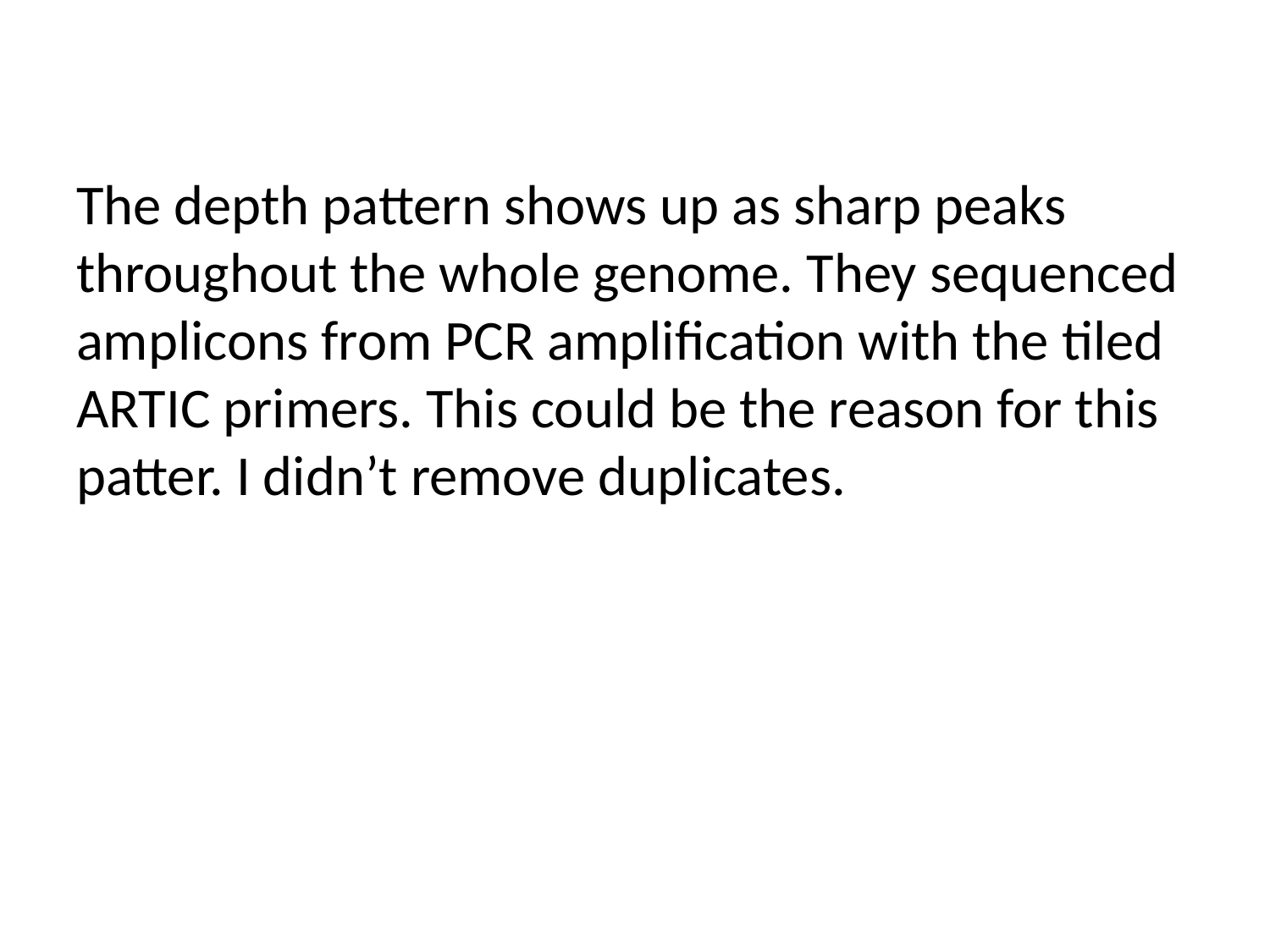

The depth pattern shows up as sharp peaks throughout the whole genome. They sequenced amplicons from PCR amplification with the tiled ARTIC primers. This could be the reason for this patter. I didn’t remove duplicates.